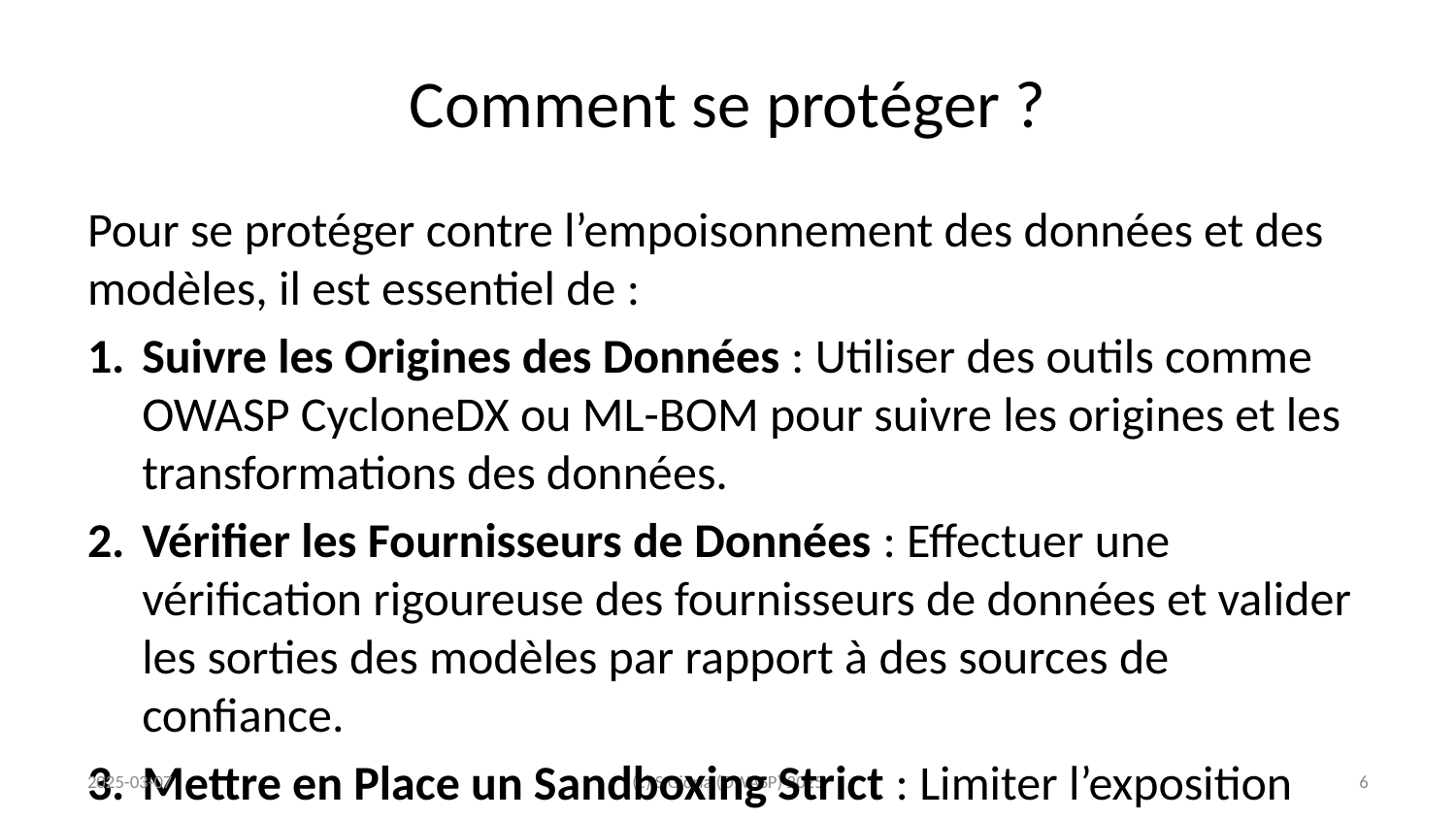

# Comment se protéger ?
Pour se protéger contre l’empoisonnement des données et des modèles, il est essentiel de :
Suivre les Origines des Données : Utiliser des outils comme OWASP CycloneDX ou ML-BOM pour suivre les origines et les transformations des données.
Vérifier les Fournisseurs de Données : Effectuer une vérification rigoureuse des fournisseurs de données et valider les sorties des modèles par rapport à des sources de confiance.
Mettre en Place un Sandboxing Strict : Limiter l’exposition des modèles aux sources de données non vérifiées et utiliser des techniques de détection d’anomalies pour filtrer les données adverses.
Contrôles d’Infrastructure :
Mettre en place des contrôles d’infrastructure suffisants pour empêcher le modèle d’ accéder à des sources de données non désirées.
Versionner les modèles
Surveillance Continue : Surveiller en permanence les sorties des modèles pour détecter les signes d’empoisonnement ou de comportements anormaux.
Tests de Sécurité : Effectuer des tests de sécurité réguliers pour identifier les vulnérabilités potentielles dans les données et les modèles.
Références :
OWASP Top 10 LLM04:2025 Data and Model Poisoning
OWASP CycloneDX
Backdoor Attacks on Language Models
ML-BOM
Hugging Face Poisonning
2025-03-07
(c) S.Gioria (OWASP) 2025
6